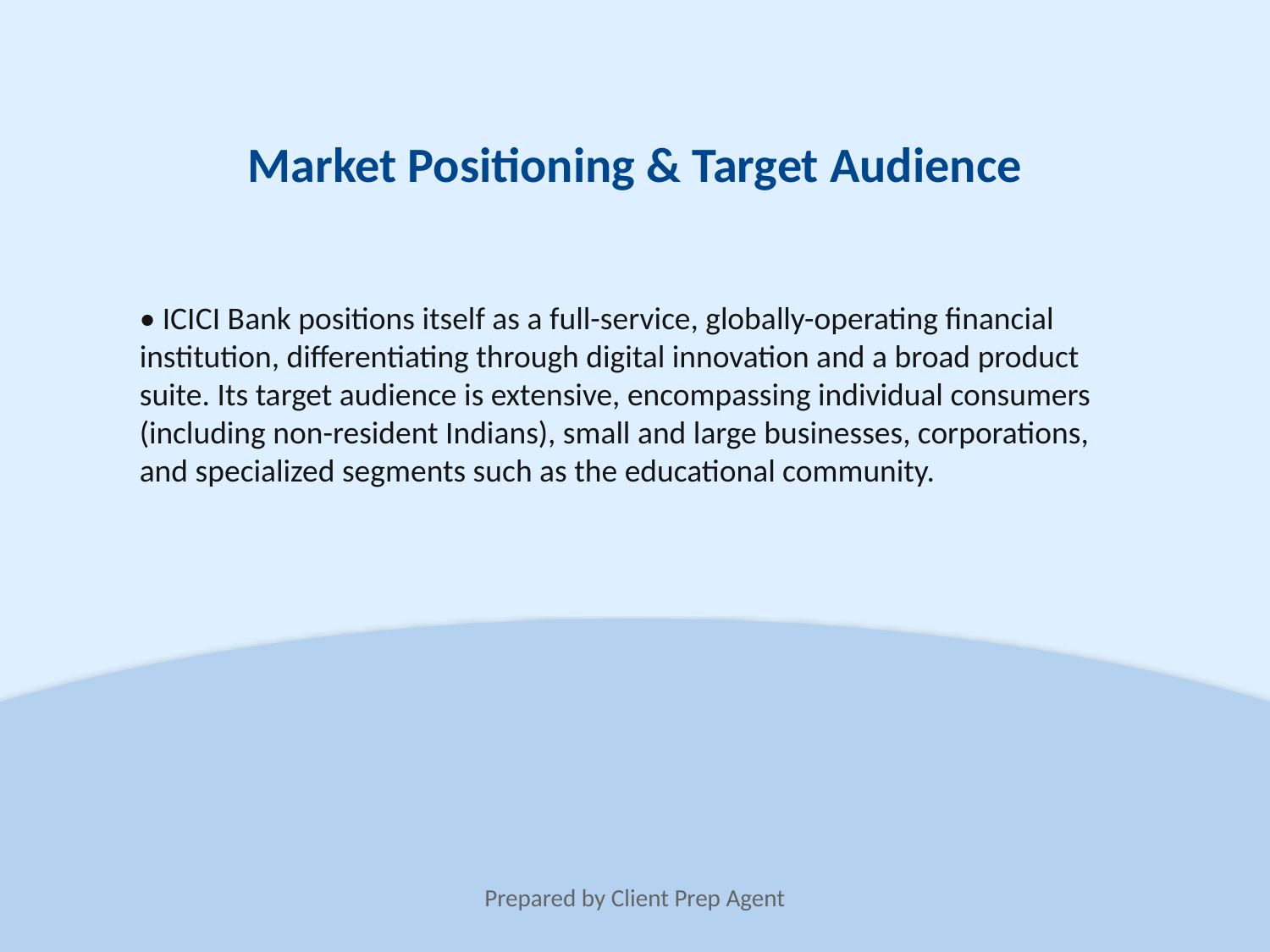

Market Positioning & Target Audience

• ICICI Bank positions itself as a full-service, globally-operating financial institution, differentiating through digital innovation and a broad product suite. Its target audience is extensive, encompassing individual consumers (including non-resident Indians), small and large businesses, corporations, and specialized segments such as the educational community.

Prepared by Client Prep Agent